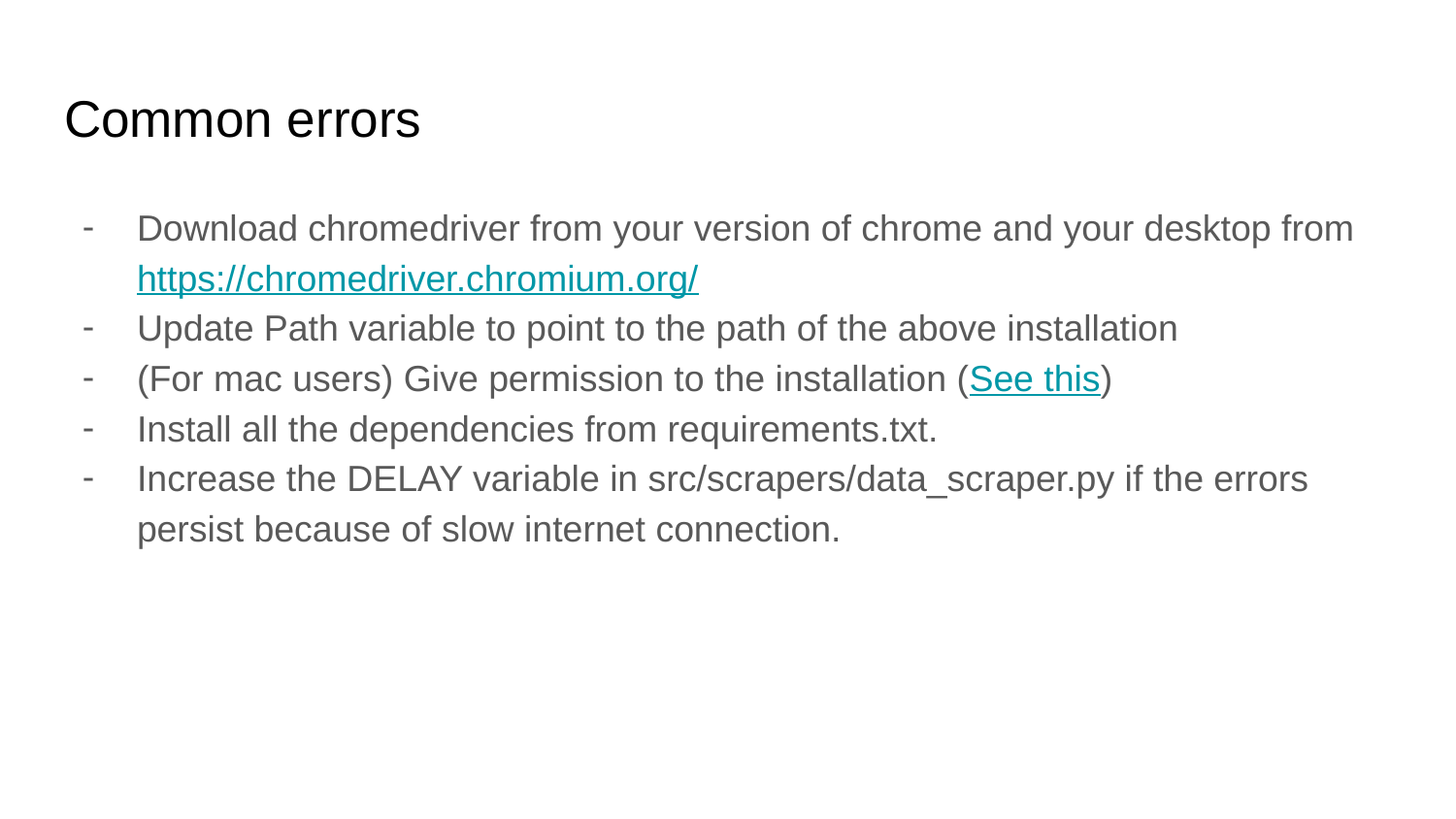

# Common errors
Download chromedriver from your version of chrome and your desktop from https://chromedriver.chromium.org/
Update Path variable to point to the path of the above installation
(For mac users) Give permission to the installation (See this)
Install all the dependencies from requirements.txt.
Increase the DELAY variable in src/scrapers/data_scraper.py if the errors persist because of slow internet connection.